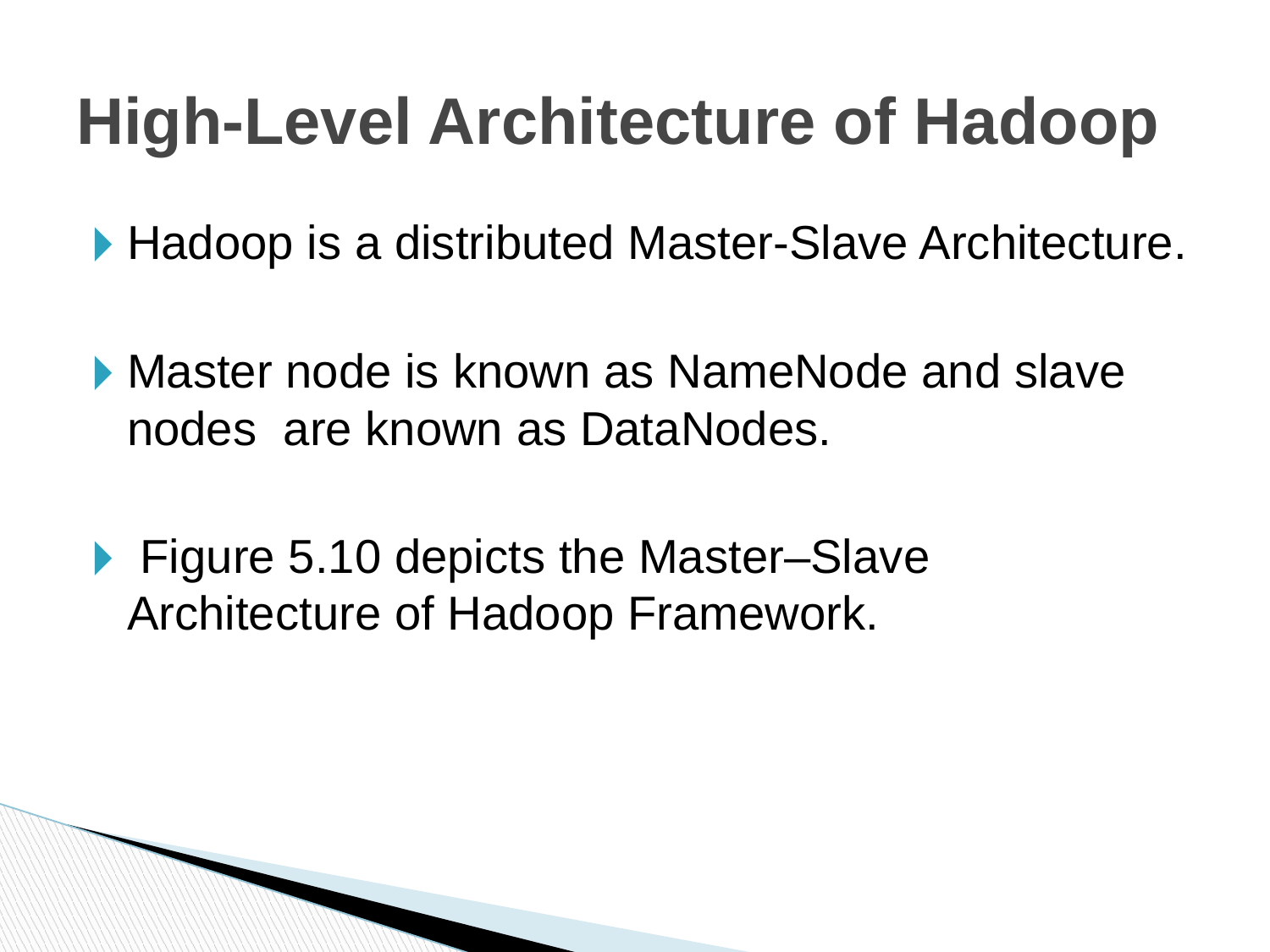

# High-Level Architecture of Hadoop
Hadoop is a distributed Master-Slave Architecture.

Master node is known as NameNode and slave nodes  are known as DataNodes.

 Figure 5.10 depicts the Master–Slave Architecture of Hadoop Framework.